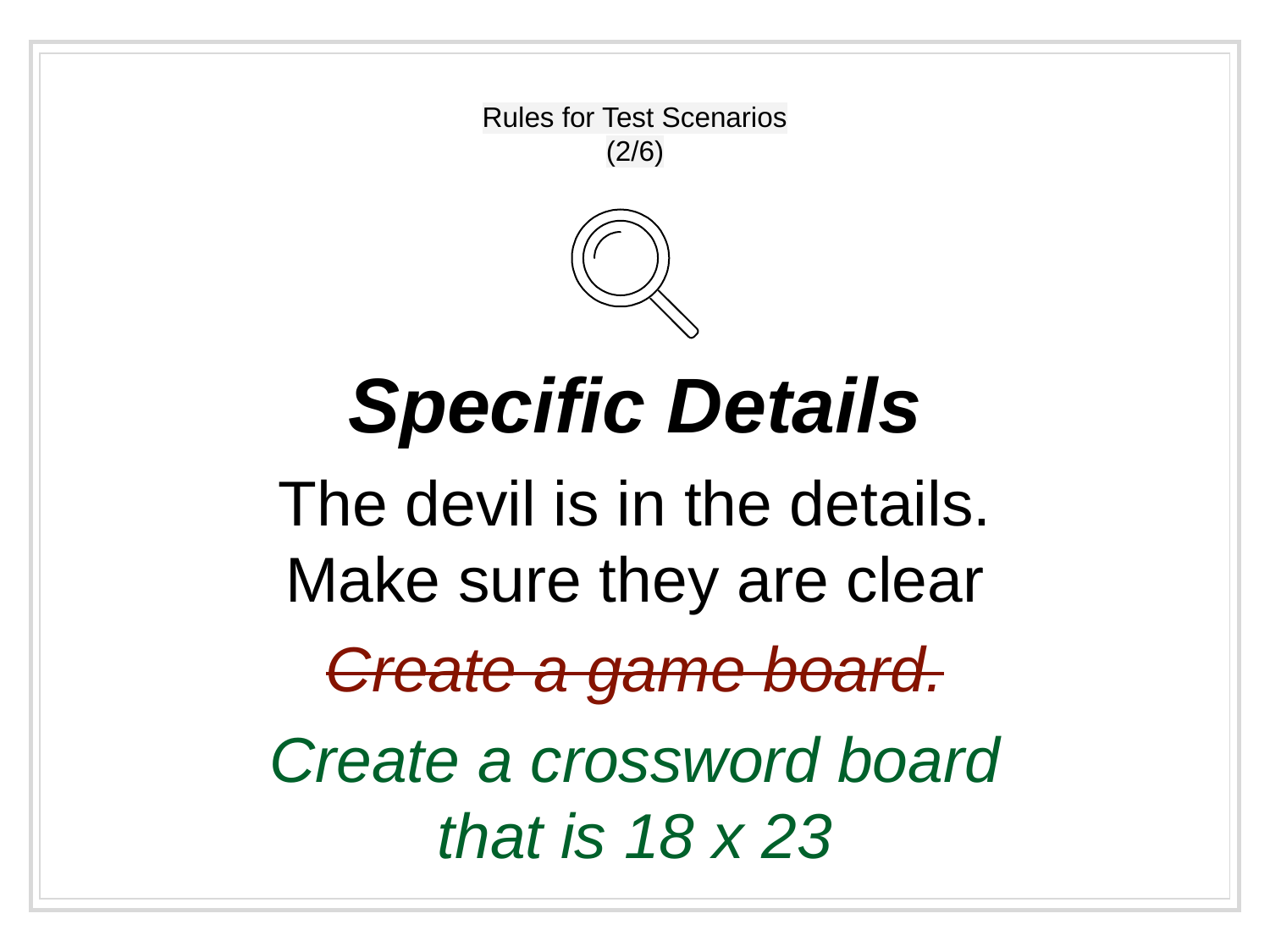

# Rules for Test Scenarios (2/6)

Specific Details
The devil is in the details. Make sure they are clear
Create a game board.
Create a crossword board that is 18 x 23